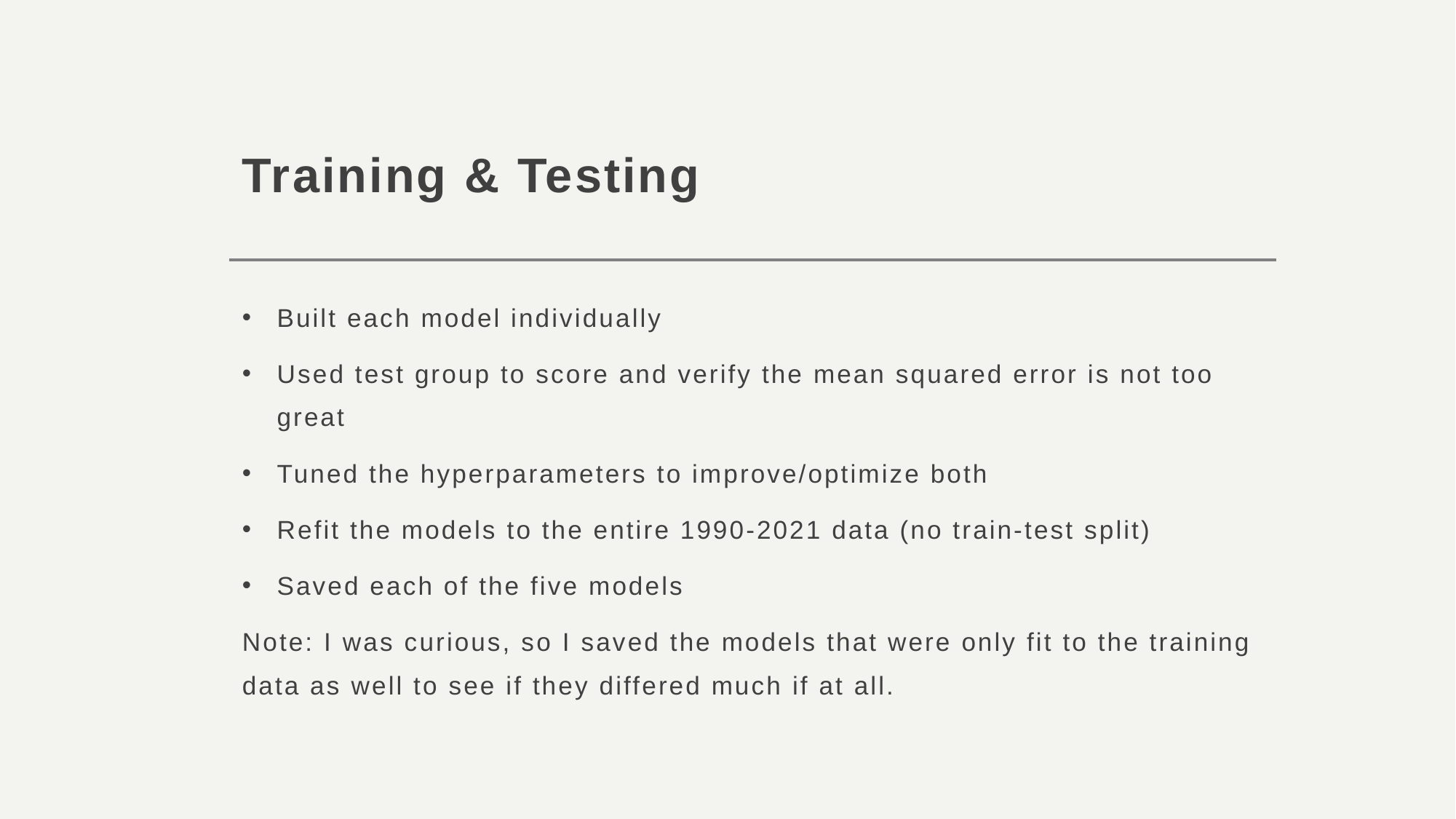

# Training & Testing
Built each model individually
Used test group to score and verify the mean squared error is not too great
Tuned the hyperparameters to improve/optimize both
Refit the models to the entire 1990-2021 data (no train-test split)
Saved each of the five models
Note: I was curious, so I saved the models that were only fit to the training data as well to see if they differed much if at all.